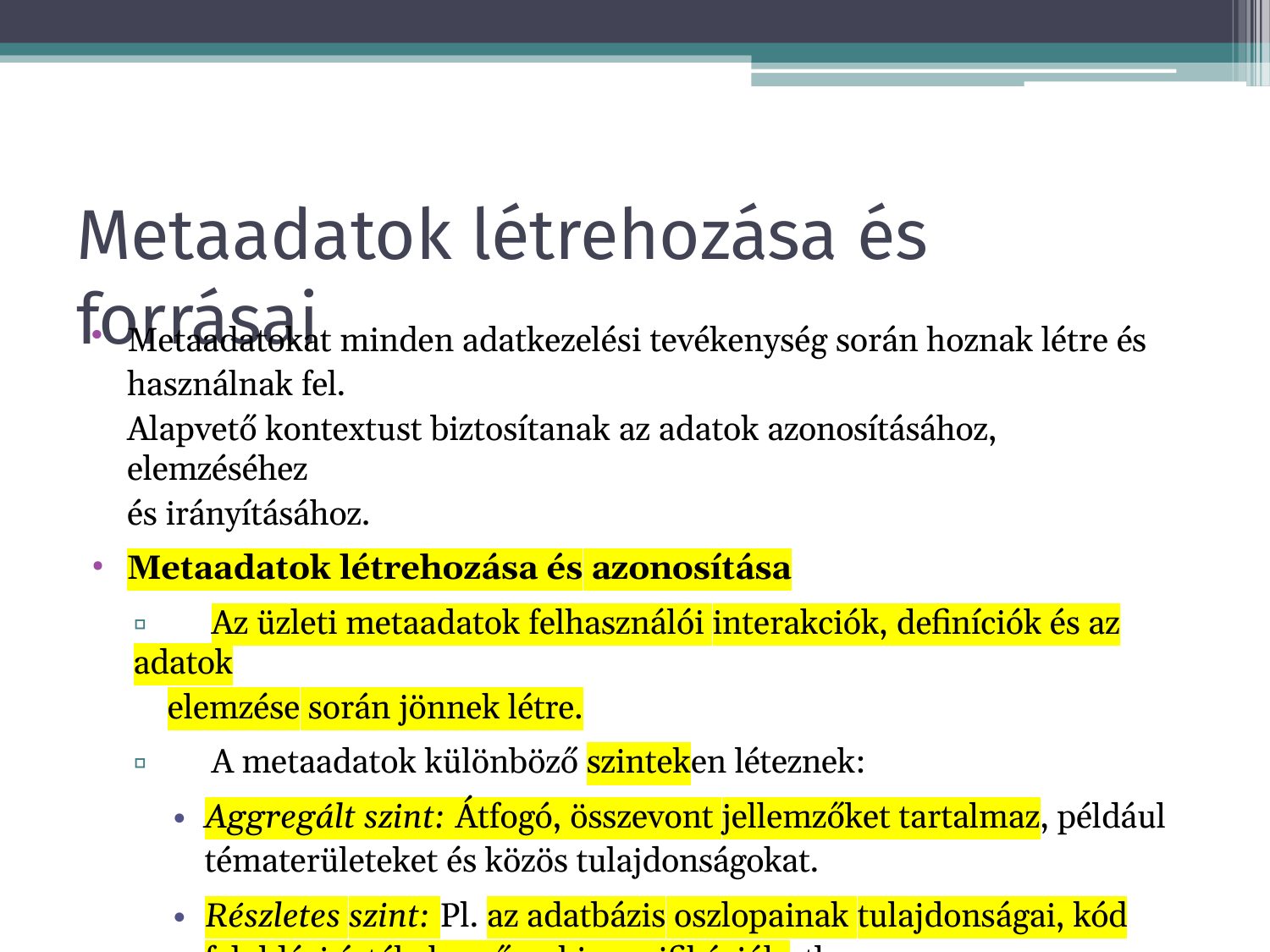

# Metaadatok létrehozása és forrásai
Metaadatokat minden adatkezelési tevékenység során hoznak létre és használnak fel.
Alapvető kontextust biztosítanak az adatok azonosításához, elemzéséhez
és irányításához.
Metaadatok létrehozása és azonosítása
▫	Az üzleti metaadatok felhasználói interakciók, definíciók és az adatok
elemzése során jönnek létre.
▫	A metaadatok különböző szinteken léteznek:
🞄	Aggregált szint: Átfogó, összevont jellemzőket tartalmaz, például tématerületeket és közös tulajdonságokat.
🞄	Részletes szint: Pl. az adatbázis oszlopainak tulajdonságai, kód feloldási értékek, műszaki specifikációk stb.